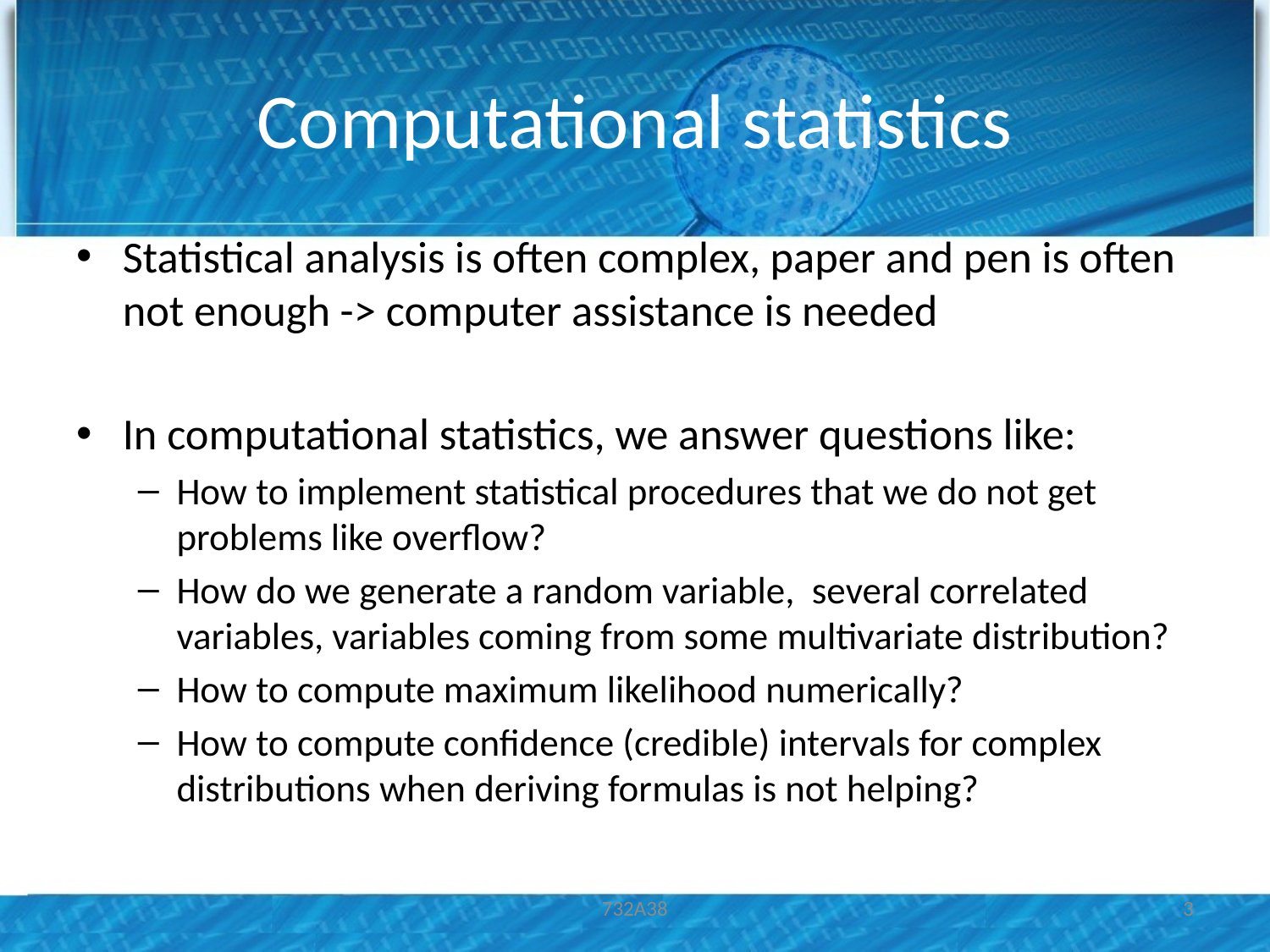

# Computational statistics
Statistical analysis is often complex, paper and pen is often not enough -> computer assistance is needed

In computational statistics, we answer questions like:
How to implement statistical procedures that we do not get problems like overflow?
How do we generate a random variable,  several correlated variables, variables coming from some multivariate distribution?
How to compute maximum likelihood numerically?
How to compute confidence (credible) intervals for complex distributions when deriving formulas is not helping?
732A38
3